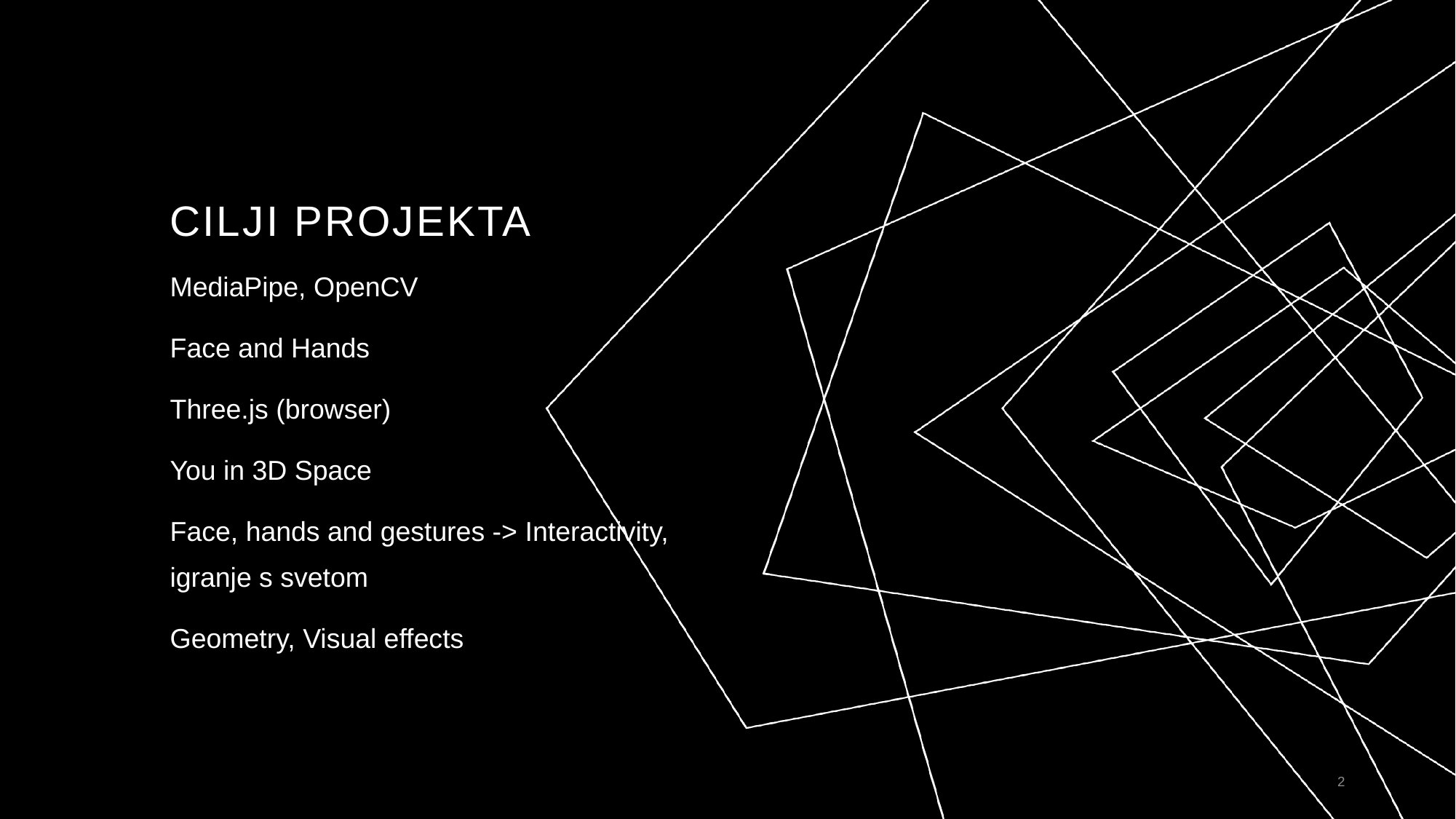

Cilji Projekta
MediaPipe, OpenCV
Face and Hands
Three.js (browser)
You in 3D Space
Face, hands and gestures -> Interactivity, igranje s svetom
Geometry, Visual effects
2